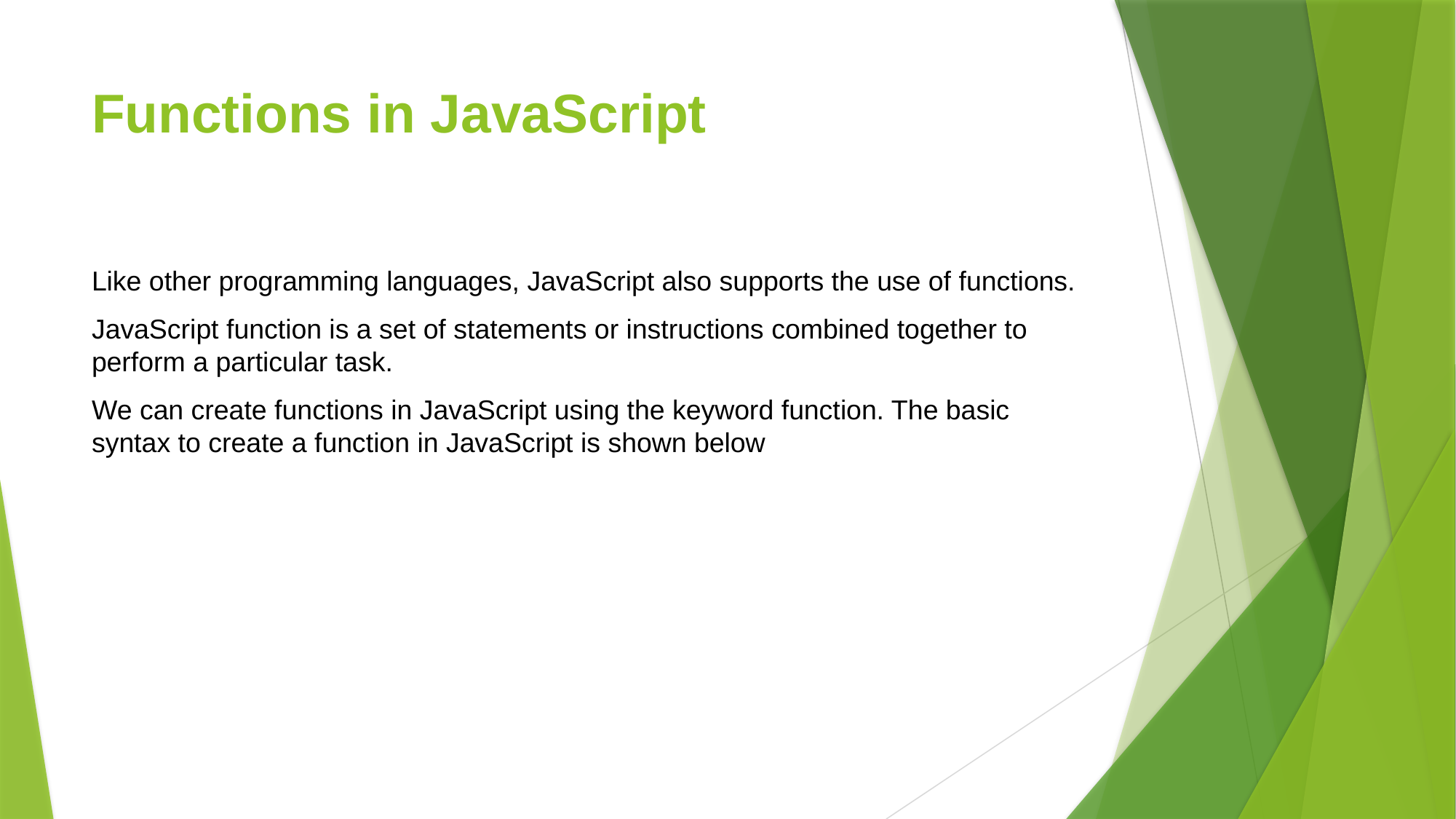

# Functions in JavaScript
Like other programming languages, JavaScript also supports the use of functions.
JavaScript function is a set of statements or instructions combined together to perform a particular task.
We can create functions in JavaScript using the keyword function. The basic syntax to create a function in JavaScript is shown below